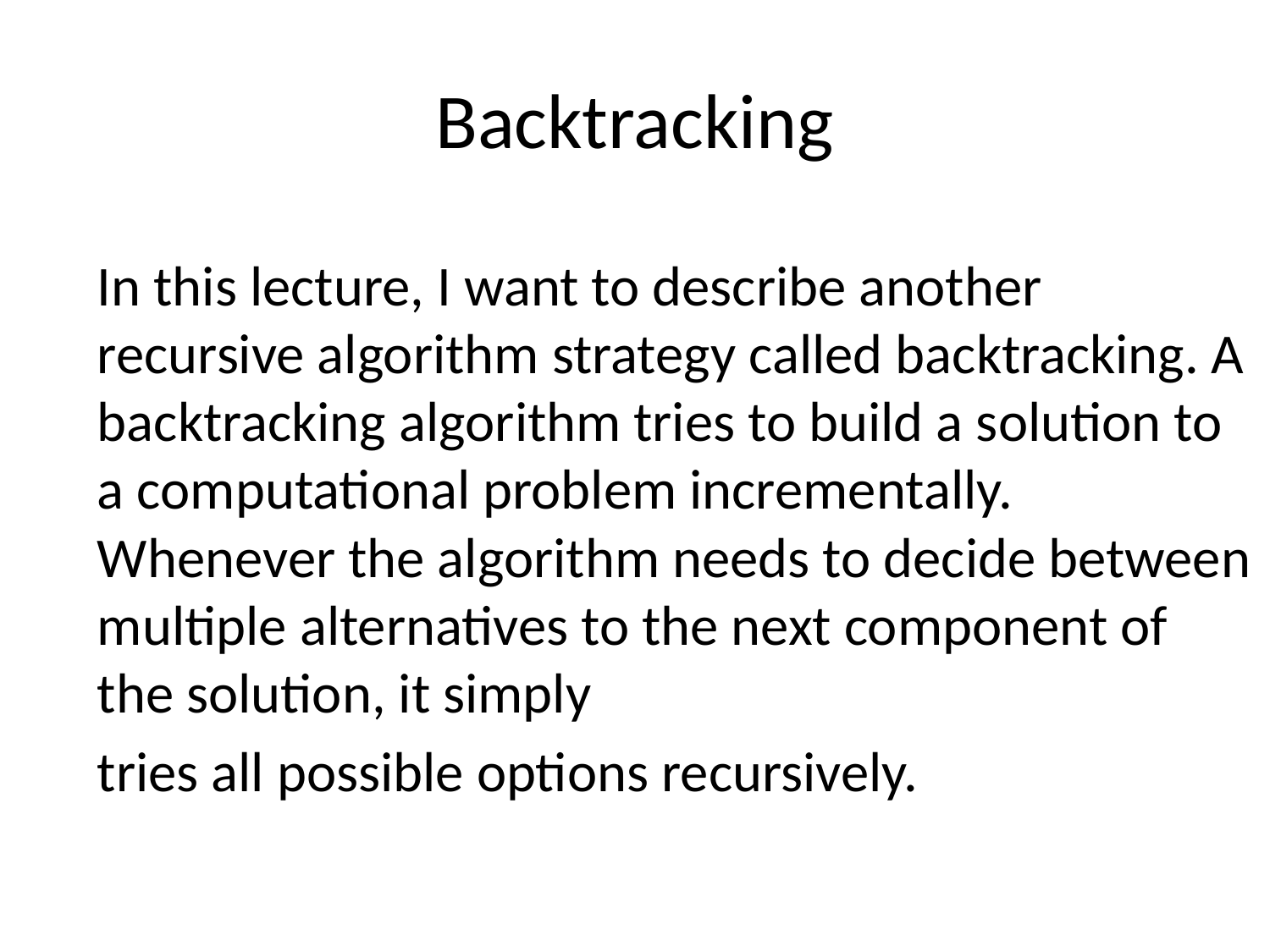

# Backtracking
In this lecture, I want to describe another recursive algorithm strategy called backtracking. A backtracking algorithm tries to build a solution to a computational problem incrementally. Whenever the algorithm needs to decide between multiple alternatives to the next component of the solution, it simply
tries all possible options recursively.